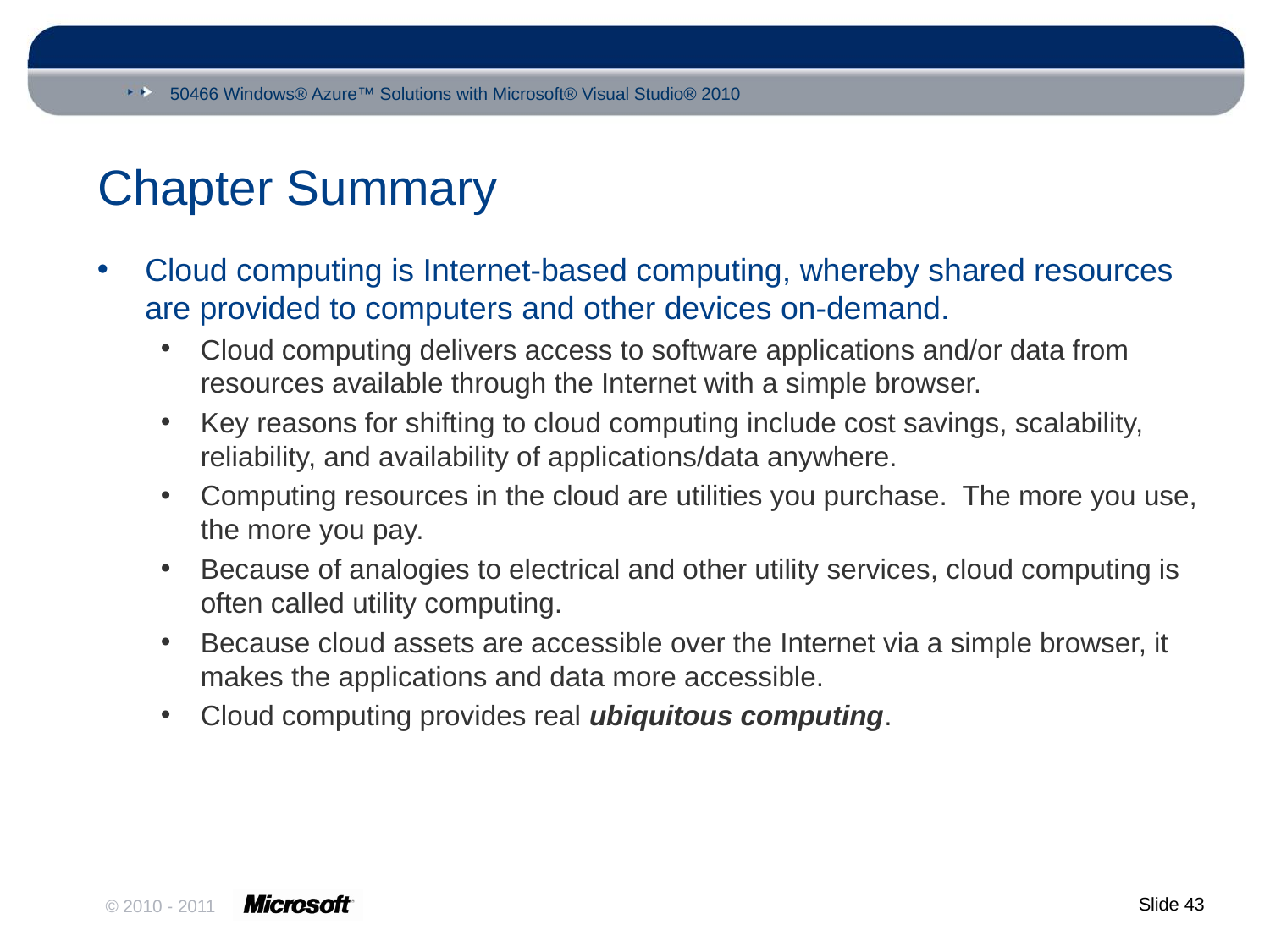

# Chapter Summary
Cloud computing is Internet-based computing, whereby shared resources are provided to computers and other devices on-demand.
Cloud computing delivers access to software applications and/or data from resources available through the Internet with a simple browser.
Key reasons for shifting to cloud computing include cost savings, scalability, reliability, and availability of applications/data anywhere.
Computing resources in the cloud are utilities you purchase.  The more you use, the more you pay.
Because of analogies to electrical and other utility services, cloud computing is often called utility computing.
Because cloud assets are accessible over the Internet via a simple browser, it makes the applications and data more accessible.
Cloud computing provides real ubiquitous computing.